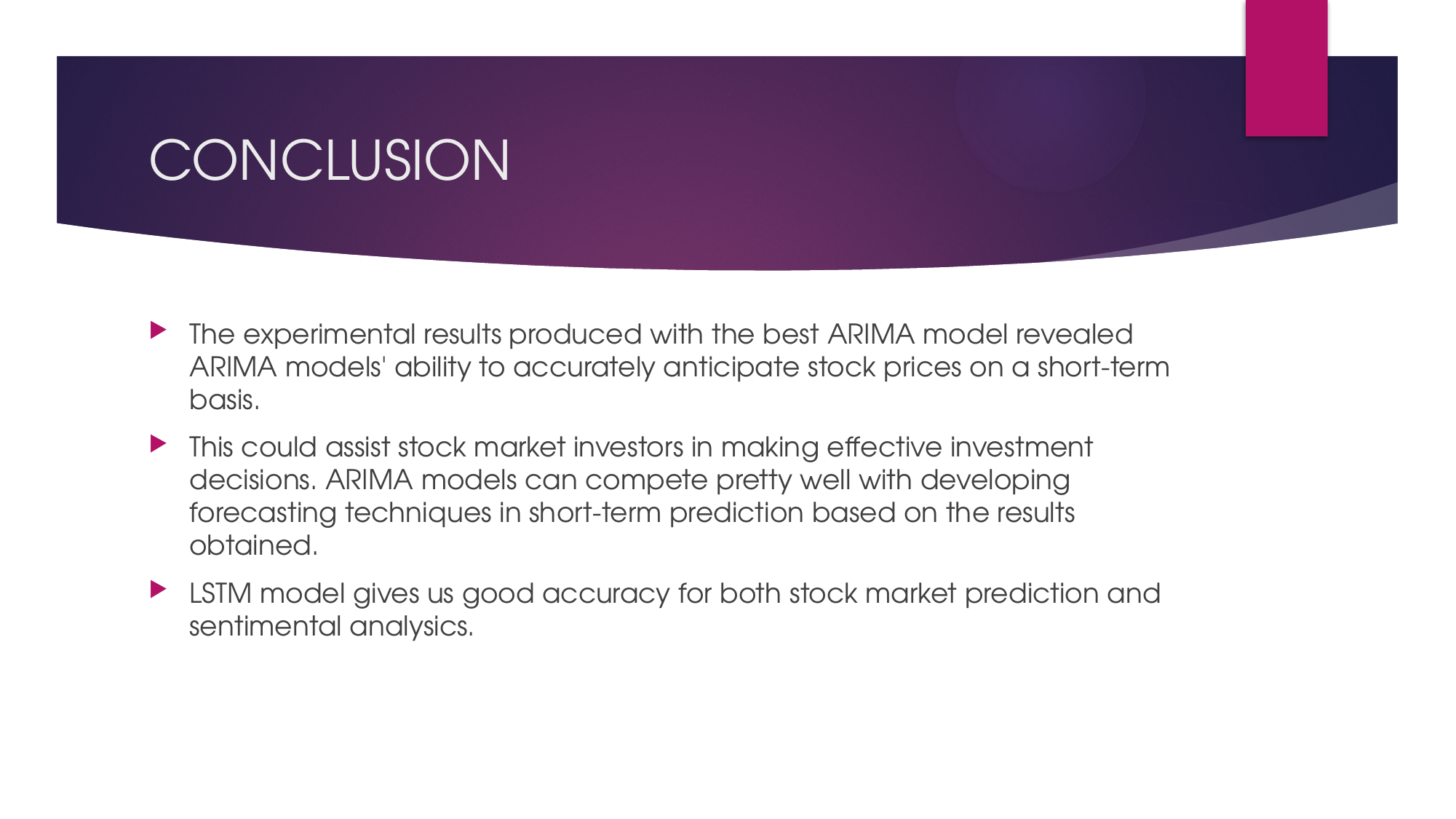

# CONCLUSION
The experimental results produced with the best ARIMA model revealed ARIMA models' ability to accurately anticipate stock prices on a short-term basis.
This could assist stock market investors in making effective investment decisions. ARIMA models can compete pretty well with developing forecasting techniques in short-term prediction based on the results obtained.
LSTM model gives us good accuracy for both stock market prediction and sentimental analysics.